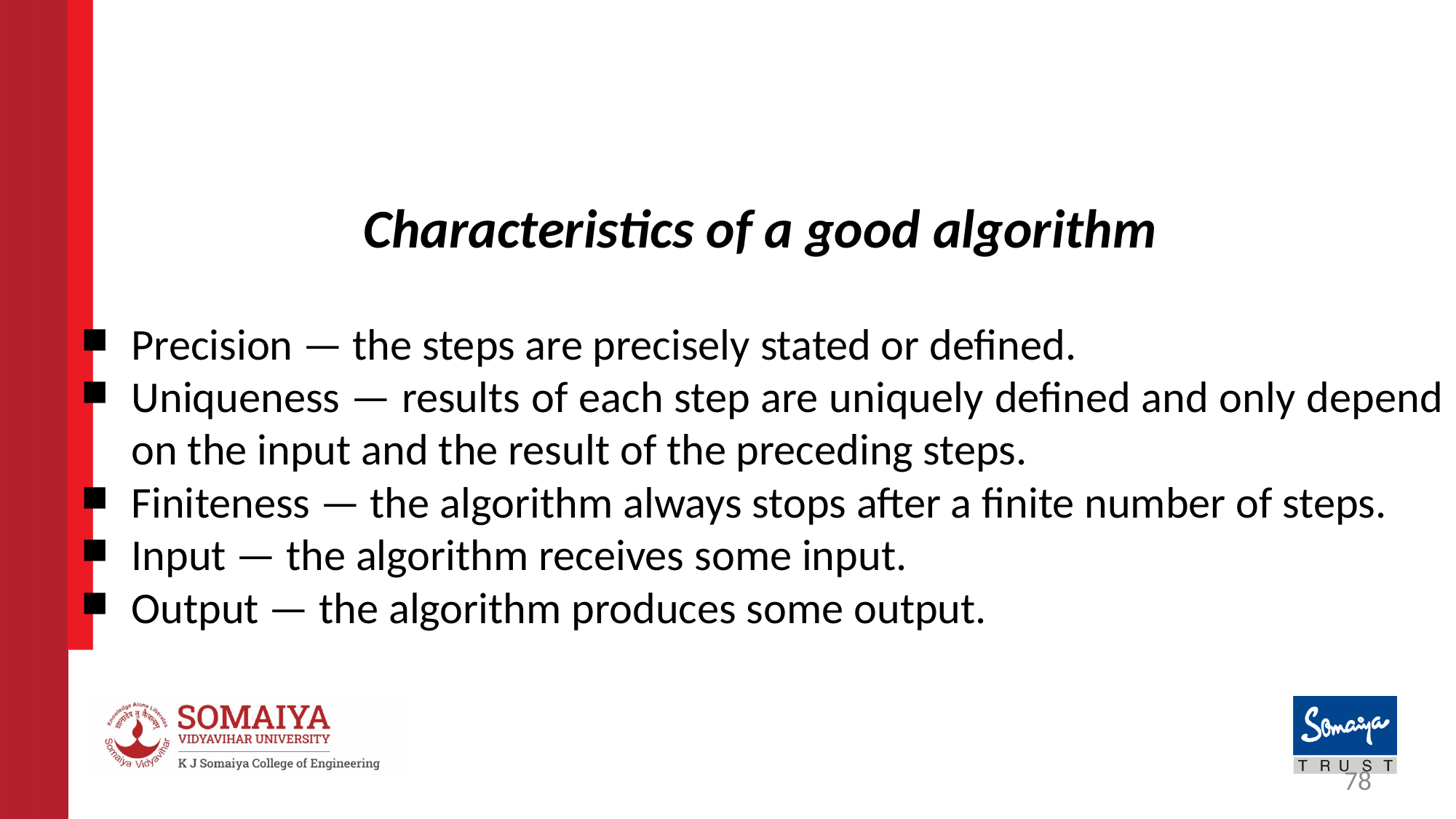

Characteristics of a good algorithm

Precision — the steps are precisely stated or defined.
Uniqueness — results of each step are uniquely defined and only depend on the input and the result of the preceding steps.
Finiteness — the algorithm always stops after a finite number of steps.
Input — the algorithm receives some input.
Output — the algorithm produces some output.
78